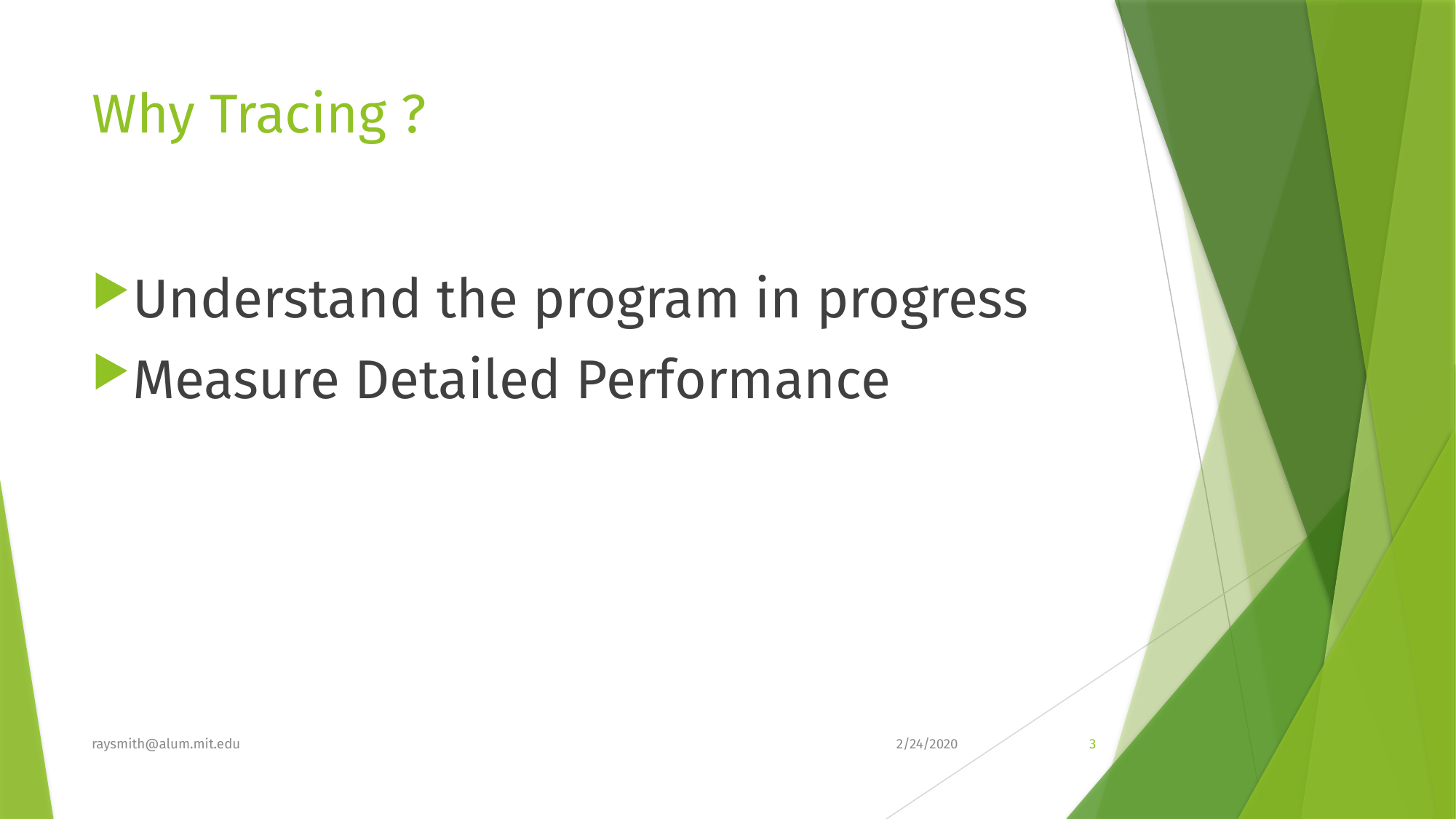

# Why Tracing ?
Understand the program in progress
Measure Detailed Performance

raysmith@alum.mit.edu
2/24/2020
3